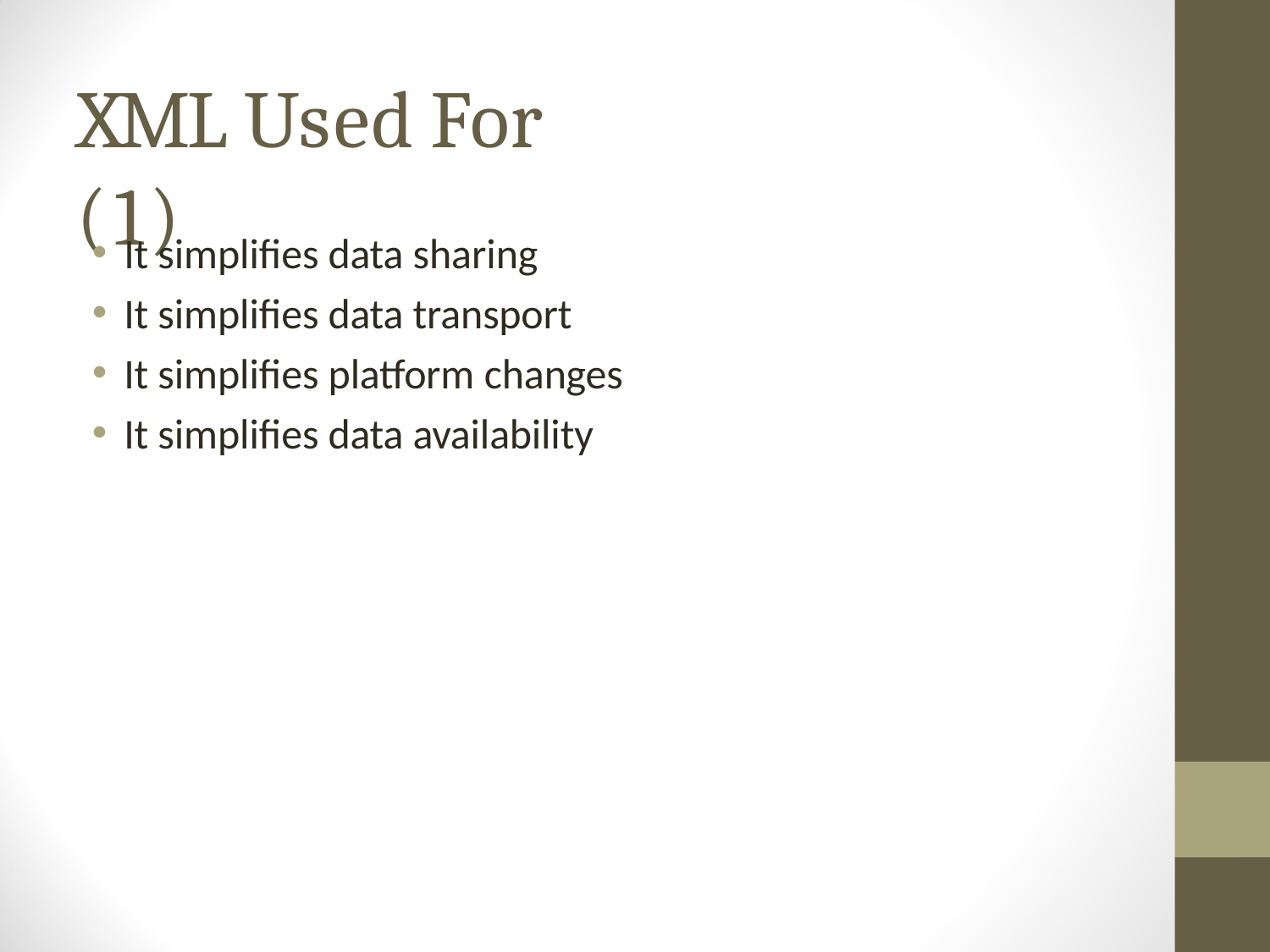

# XML Used For (1)
It simplifies data sharing
It simplifies data transport
It simplifies platform changes
It simplifies data availability